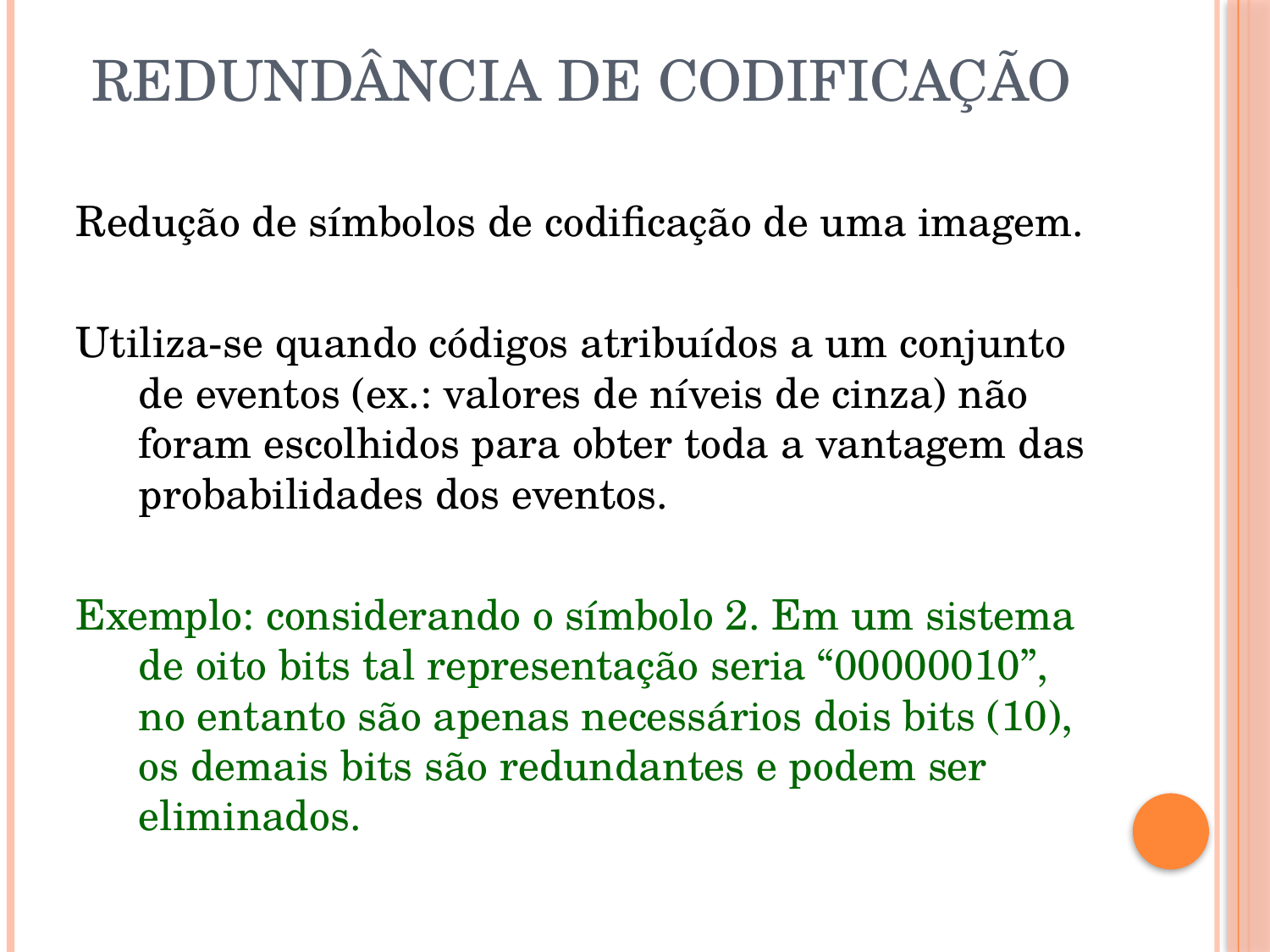

# Redundância de codificação
Redução de símbolos de codificação de uma imagem.

Utiliza-se quando códigos atribuídos a um conjunto de eventos (ex.: valores de níveis de cinza) não foram escolhidos para obter toda a vantagem das probabilidades dos eventos.

Exemplo: considerando o símbolo 2. Em um sistema de oito bits tal representação seria “00000010”, no entanto são apenas necessários dois bits (10), os demais bits são redundantes e podem ser eliminados.